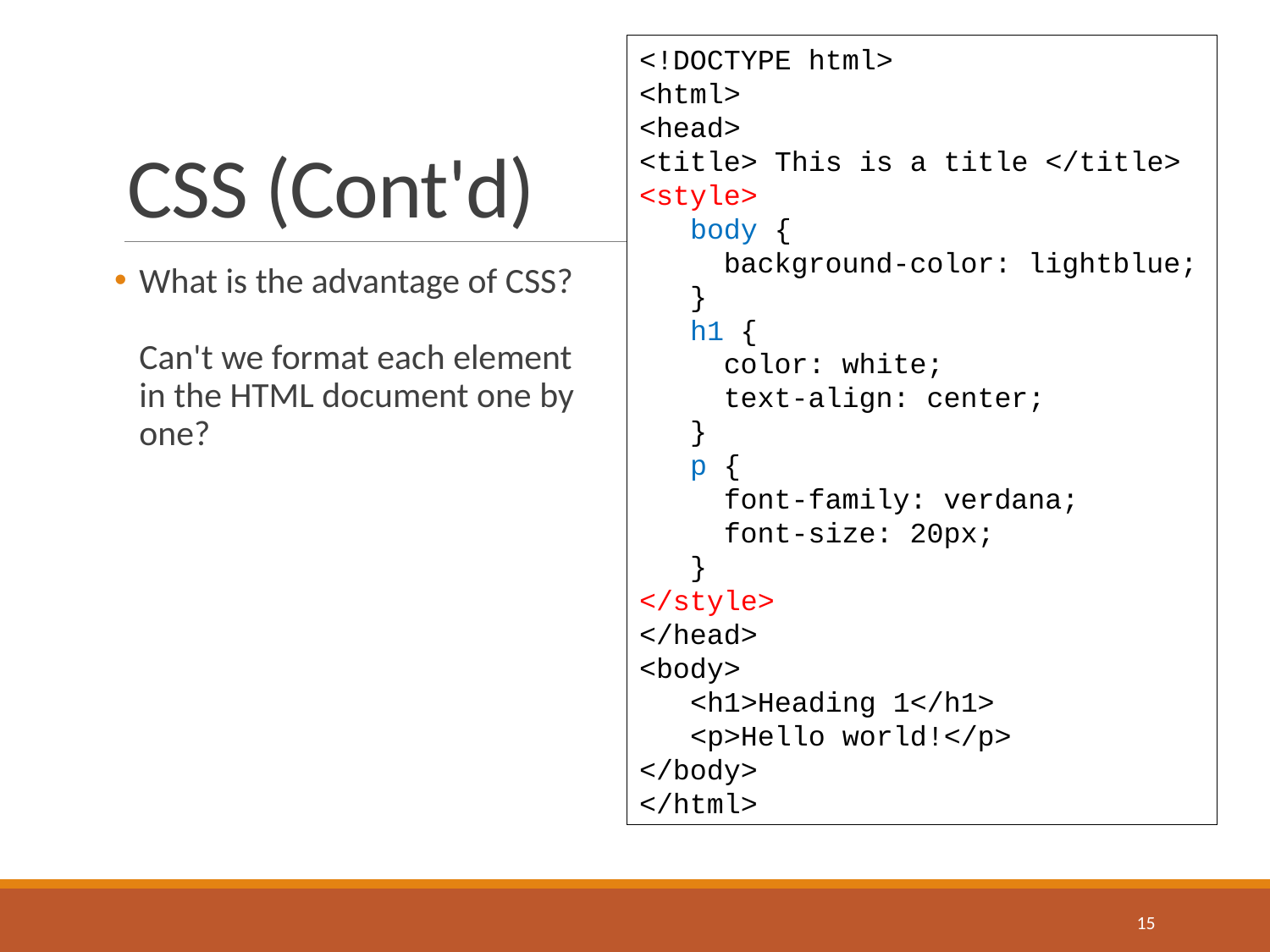

<!DOCTYPE html>
<html>
<head>
<title> This is a title </title>
<style>
   body {
     background-color: lightblue;
   }
   h1 {
     color: white;
     text-align: center;
   }
   p {
     font-family: verdana;
     font-size: 20px;
   }
</style>
</head>
<body>
   <h1>Heading 1</h1>
   <p>Hello world!</p>
</body>
</html>
# CSS (Cont'd)
What is the advantage of CSS?
Can't we format each element
in the HTML document one by
one?
15